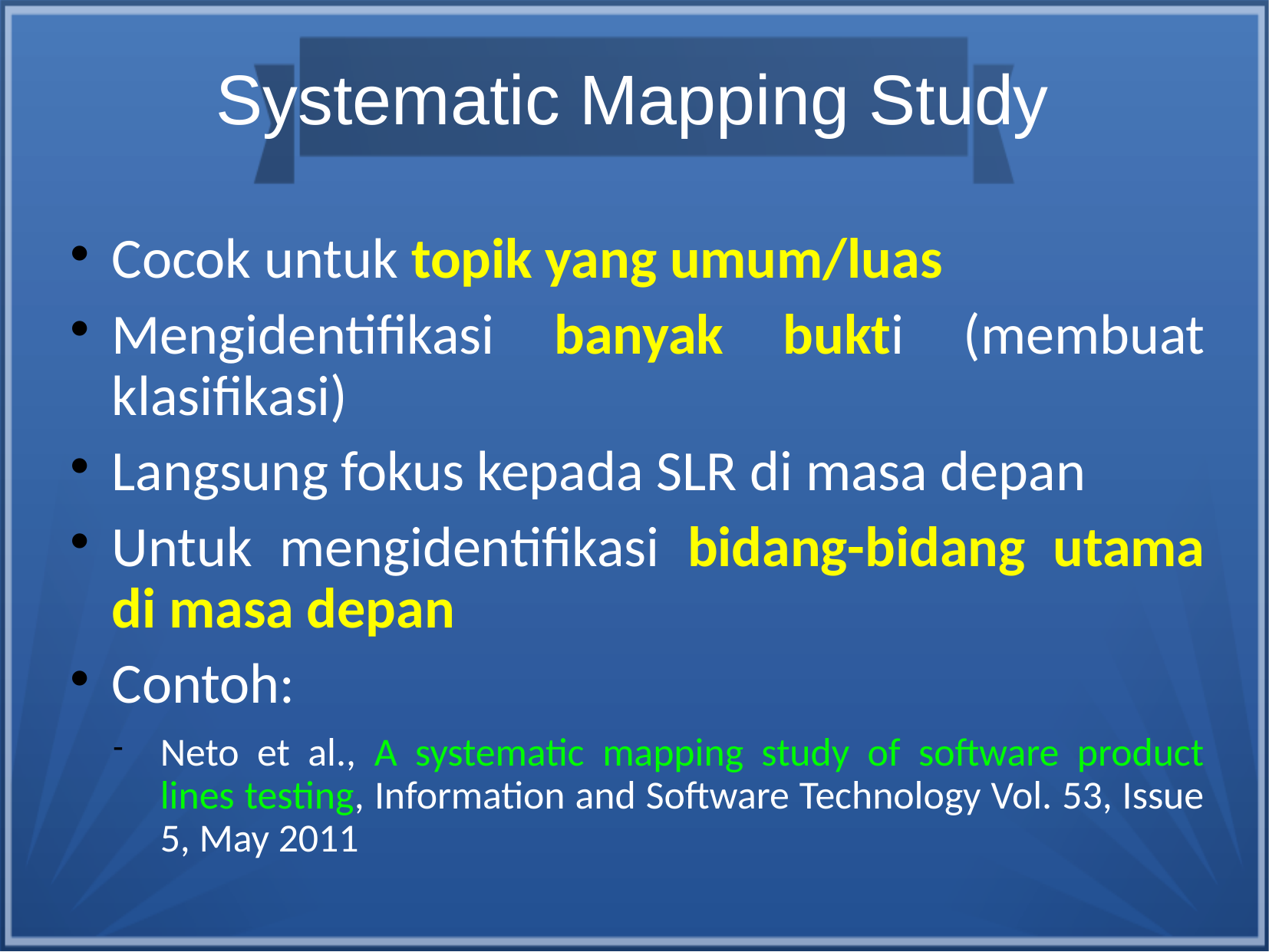

Systematic Mapping Study
Cocok untuk topik yang umum/luas
Mengidentifikasi banyak bukti (membuat klasifikasi)
Langsung fokus kepada SLR di masa depan
Untuk mengidentifikasi bidang-bidang utama di masa depan
Contoh:
Neto et al., A systematic mapping study of software product lines testing, Information and Software Technology Vol. 53, Issue 5, May 2011